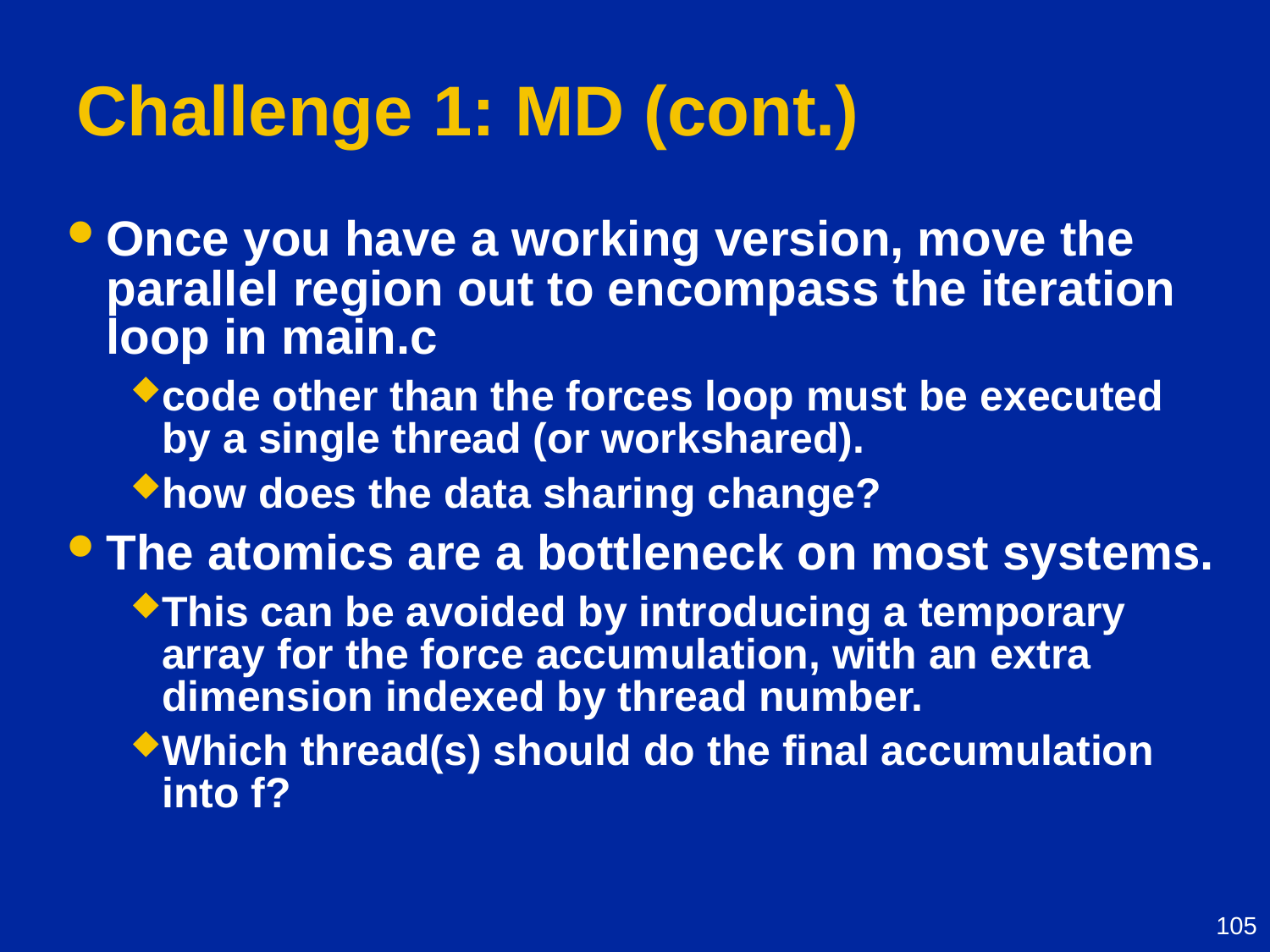

# Challenge 1: MD (cont.)
Once you have a working version, move the parallel region out to encompass the iteration loop in main.c
code other than the forces loop must be executed by a single thread (or workshared).
how does the data sharing change?
The atomics are a bottleneck on most systems.
This can be avoided by introducing a temporary array for the force accumulation, with an extra dimension indexed by thread number.
Which thread(s) should do the final accumulation into f?

105